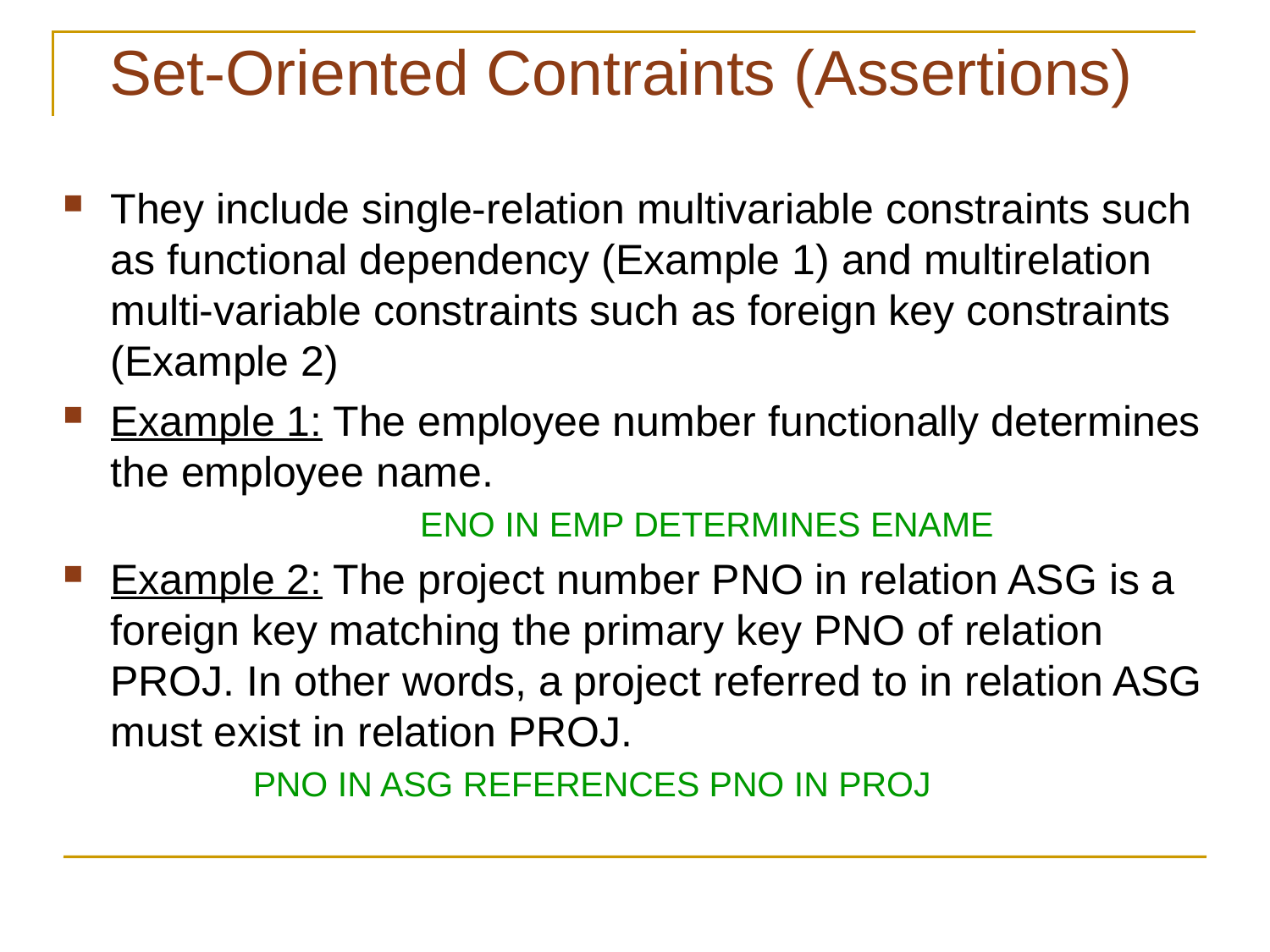

# Set-Oriented Contraints (Assertions)
They include single-relation multivariable constraints such as functional dependency (Example 1) and multirelation multi-variable constraints such as foreign key constraints (Example 2)
Example 1: The employee number functionally determines the employee name.
			ENO IN EMP DETERMINES ENAME
Example 2: The project number PNO in relation ASG is a foreign key matching the primary key PNO of relation PROJ. In other words, a project referred to in relation ASG must exist in relation PROJ.
             PNO IN ASG REFERENCES PNO IN PROJ